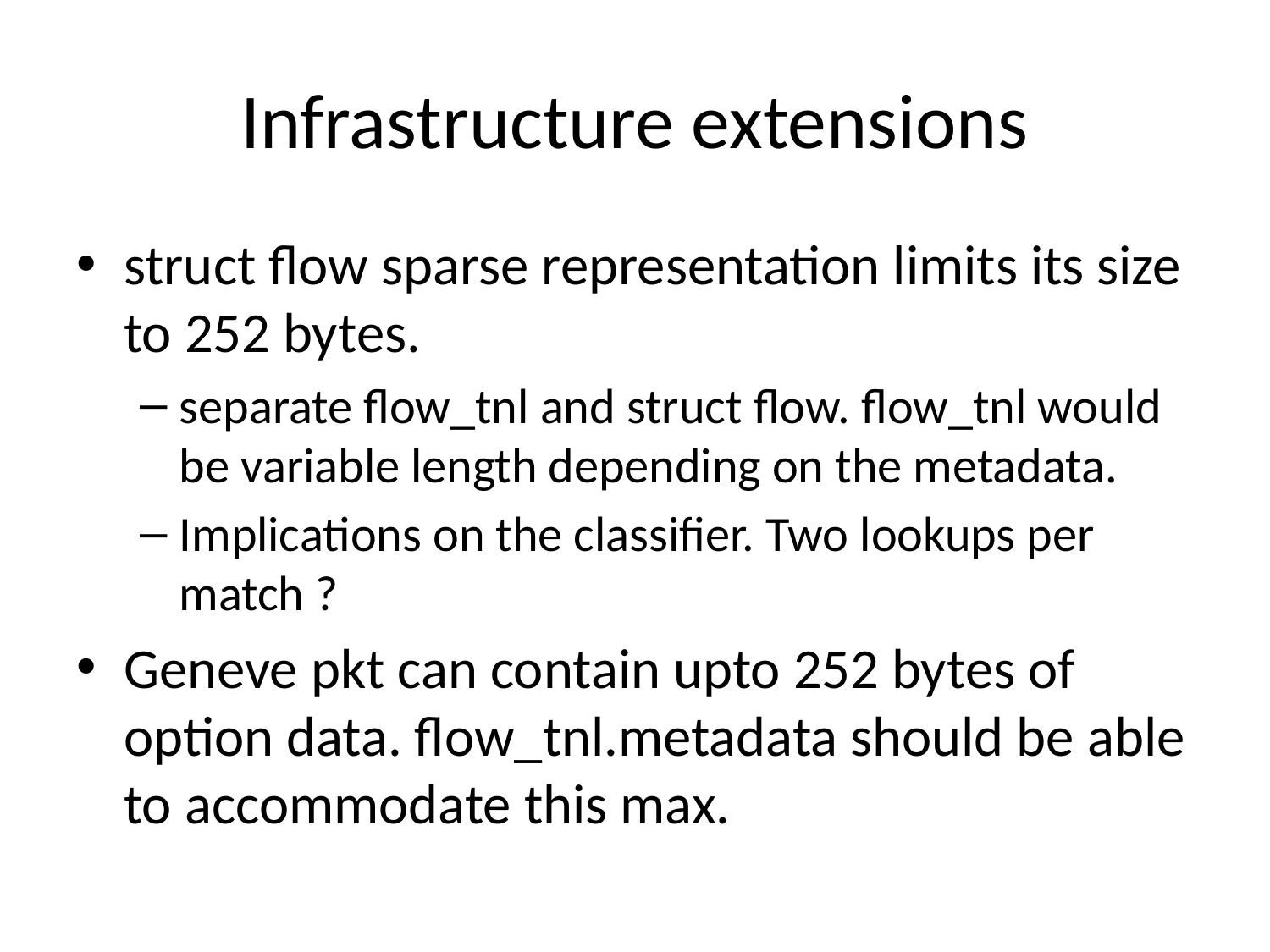

# Infrastructure extensions
struct flow sparse representation limits its size to 252 bytes.
separate flow_tnl and struct flow. flow_tnl would be variable length depending on the metadata.
Implications on the classifier. Two lookups per match ?
Geneve pkt can contain upto 252 bytes of option data. flow_tnl.metadata should be able to accommodate this max.